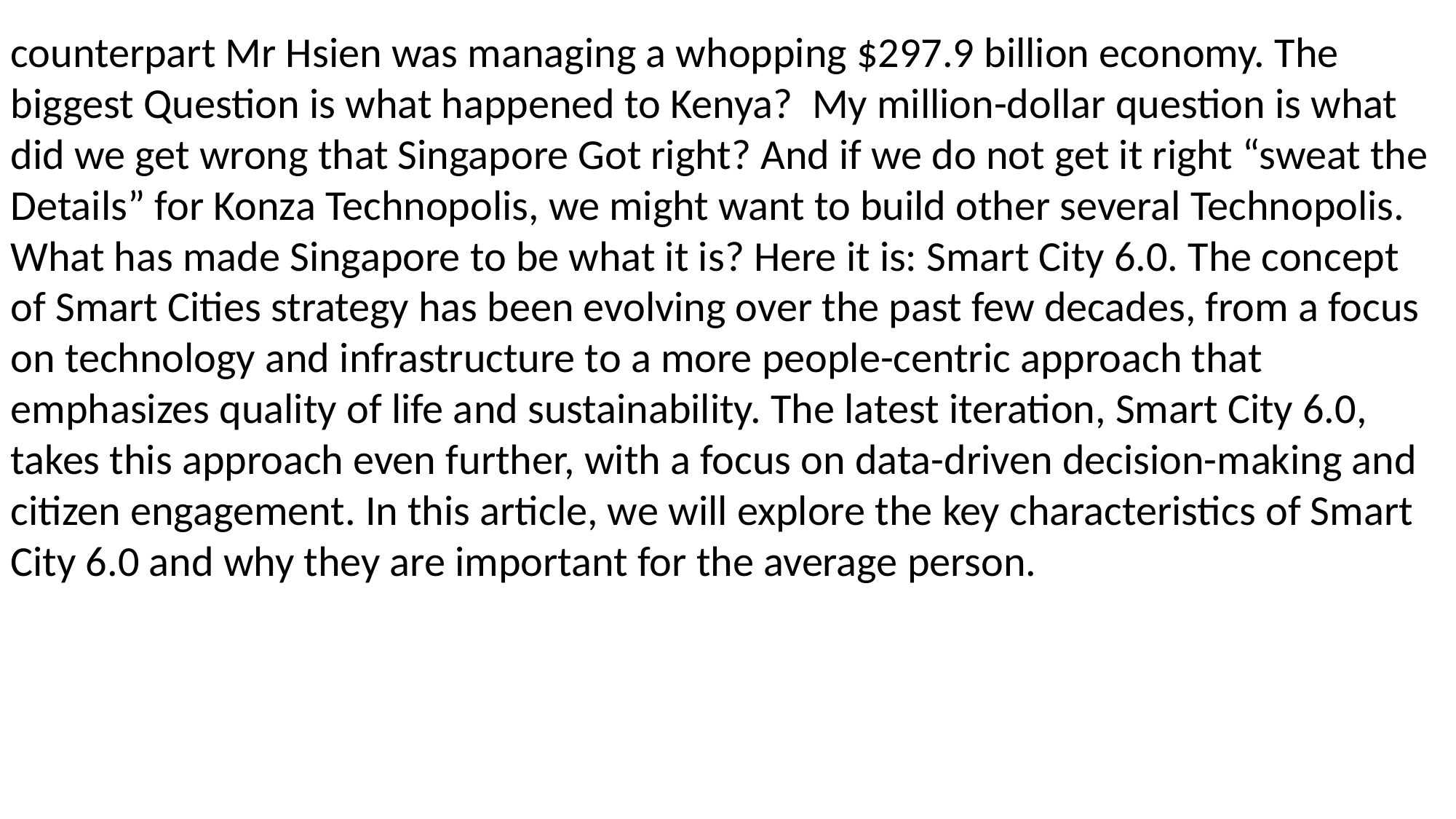

counterpart Mr Hsien was managing a whopping $297.9 billion economy. The biggest Question is what happened to Kenya?  My million-dollar question is what did we get wrong that Singapore Got right? And if we do not get it right “sweat the Details” for Konza Technopolis, we might want to build other several Technopolis. What has made Singapore to be what it is? Here it is: Smart City 6.0. The concept of Smart Cities strategy has been evolving over the past few decades, from a focus on technology and infrastructure to a more people-centric approach that emphasizes quality of life and sustainability. The latest iteration, Smart City 6.0, takes this approach even further, with a focus on data-driven decision-making and citizen engagement. In this article, we will explore the key characteristics of Smart City 6.0 and why they are important for the average person.